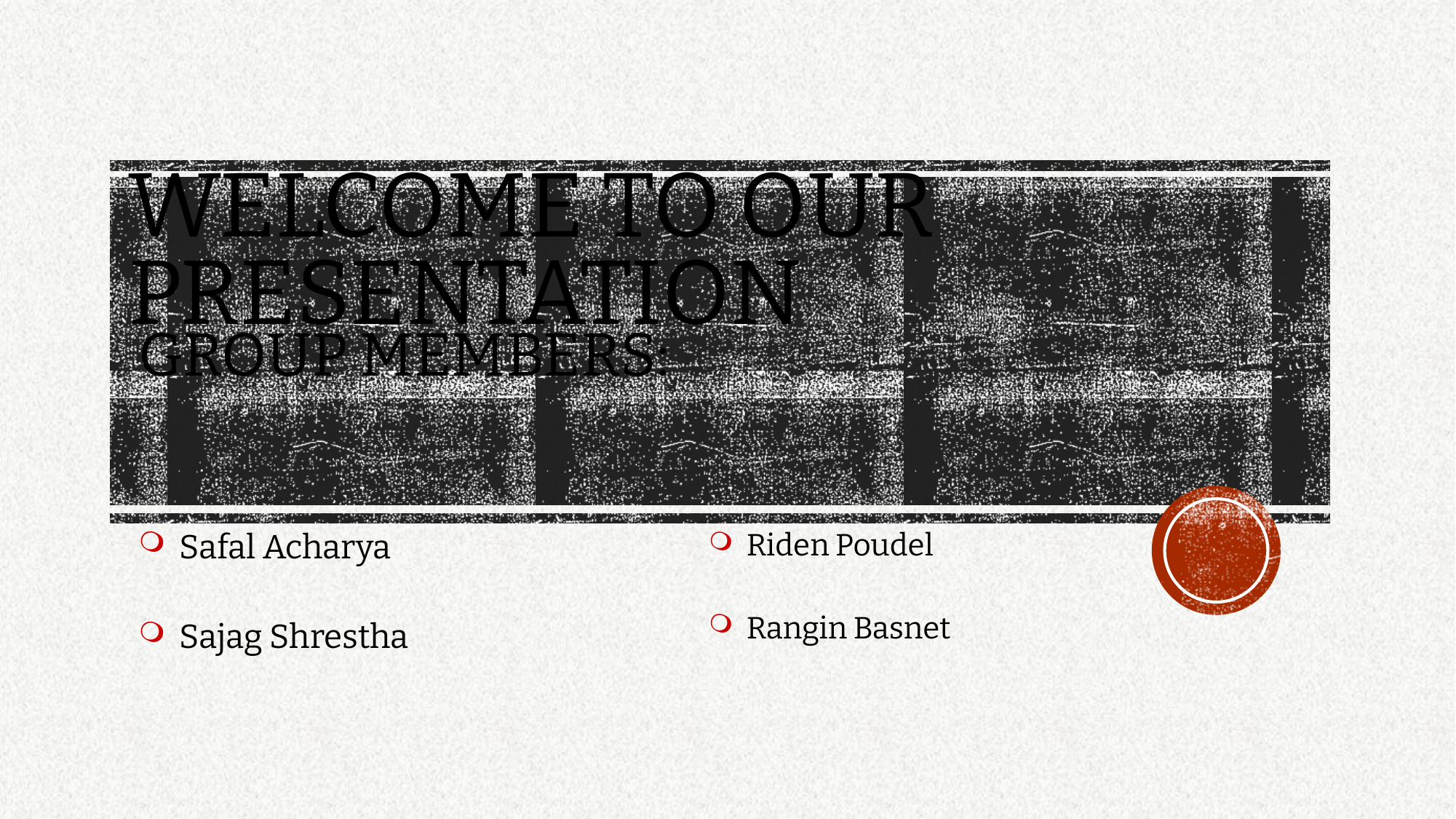

# Welcome to Our presentation
Group members:
Safal Acharya
Sajag Shrestha
Riden Poudel
Rangin Basnet